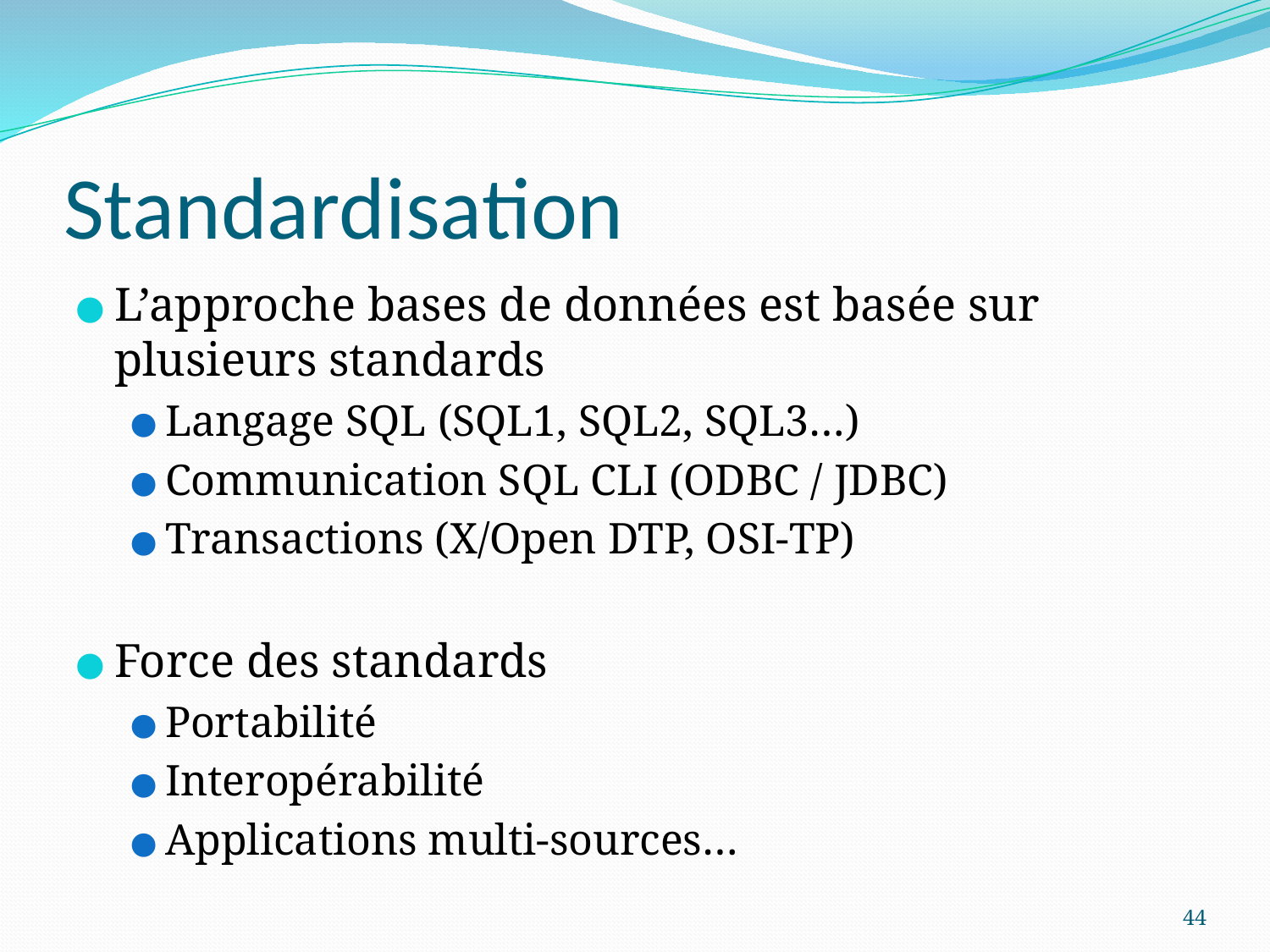

# Standardisation
L’approche bases de données est basée sur plusieurs standards
Langage SQL (SQL1, SQL2, SQL3…)
Communication SQL CLI (ODBC / JDBC)
Transactions (X/Open DTP, OSI-TP)

Force des standards
Portabilité
Interopérabilité
Applications multi-sources…
44